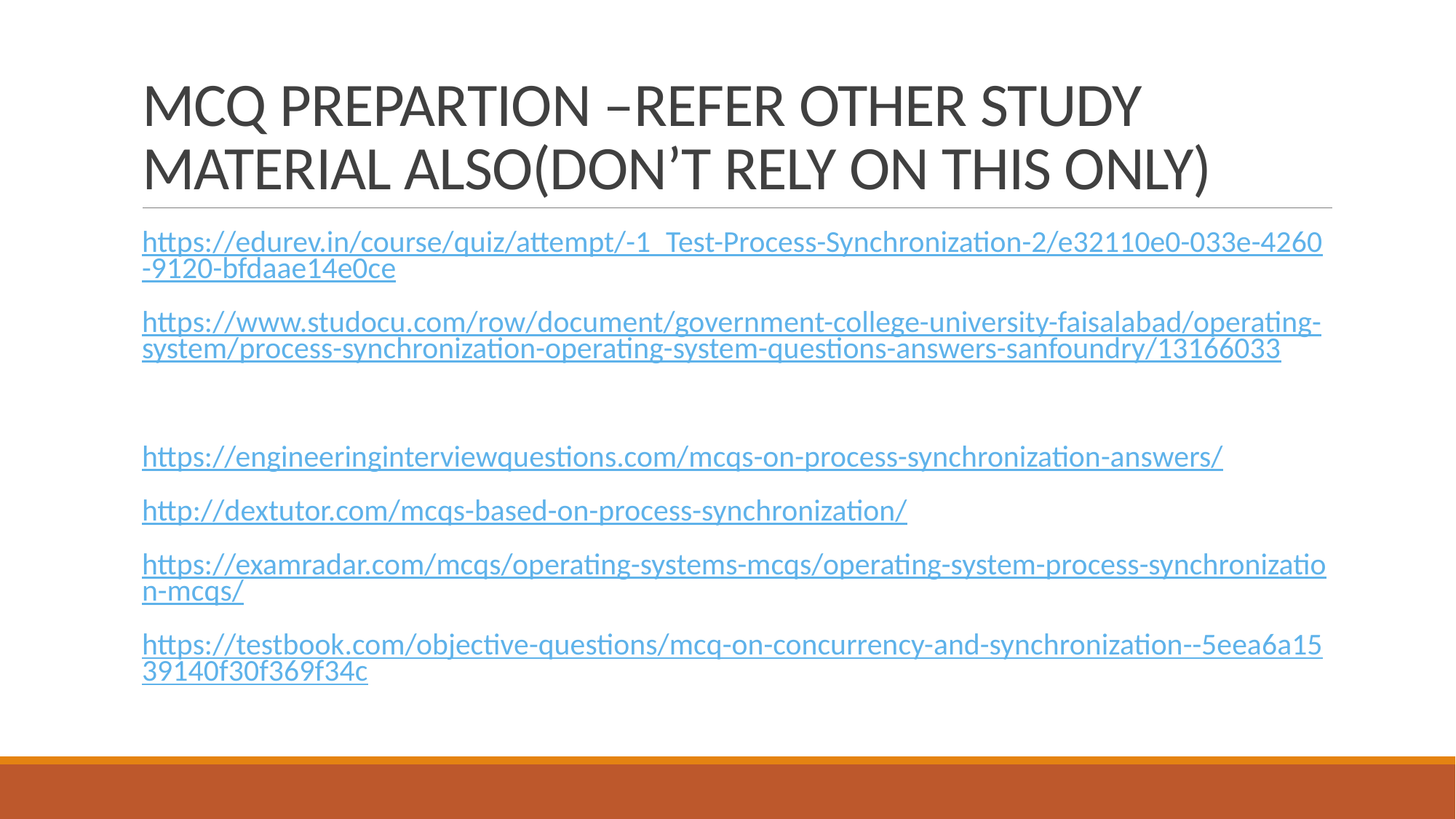

# MCQ PREPARTION –REFER OTHER STUDY MATERIAL ALSO(DON’T RELY ON THIS ONLY)
https://edurev.in/course/quiz/attempt/-1_Test-Process-Synchronization-2/e32110e0-033e-4260-9120-bfdaae14e0ce
https://www.studocu.com/row/document/government-college-university-faisalabad/operating-system/process-synchronization-operating-system-questions-answers-sanfoundry/13166033

https://engineeringinterviewquestions.com/mcqs-on-process-synchronization-answers/
http://dextutor.com/mcqs-based-on-process-synchronization/
https://examradar.com/mcqs/operating-systems-mcqs/operating-system-process-synchronization-mcqs/
https://testbook.com/objective-questions/mcq-on-concurrency-and-synchronization--5eea6a1539140f30f369f34c